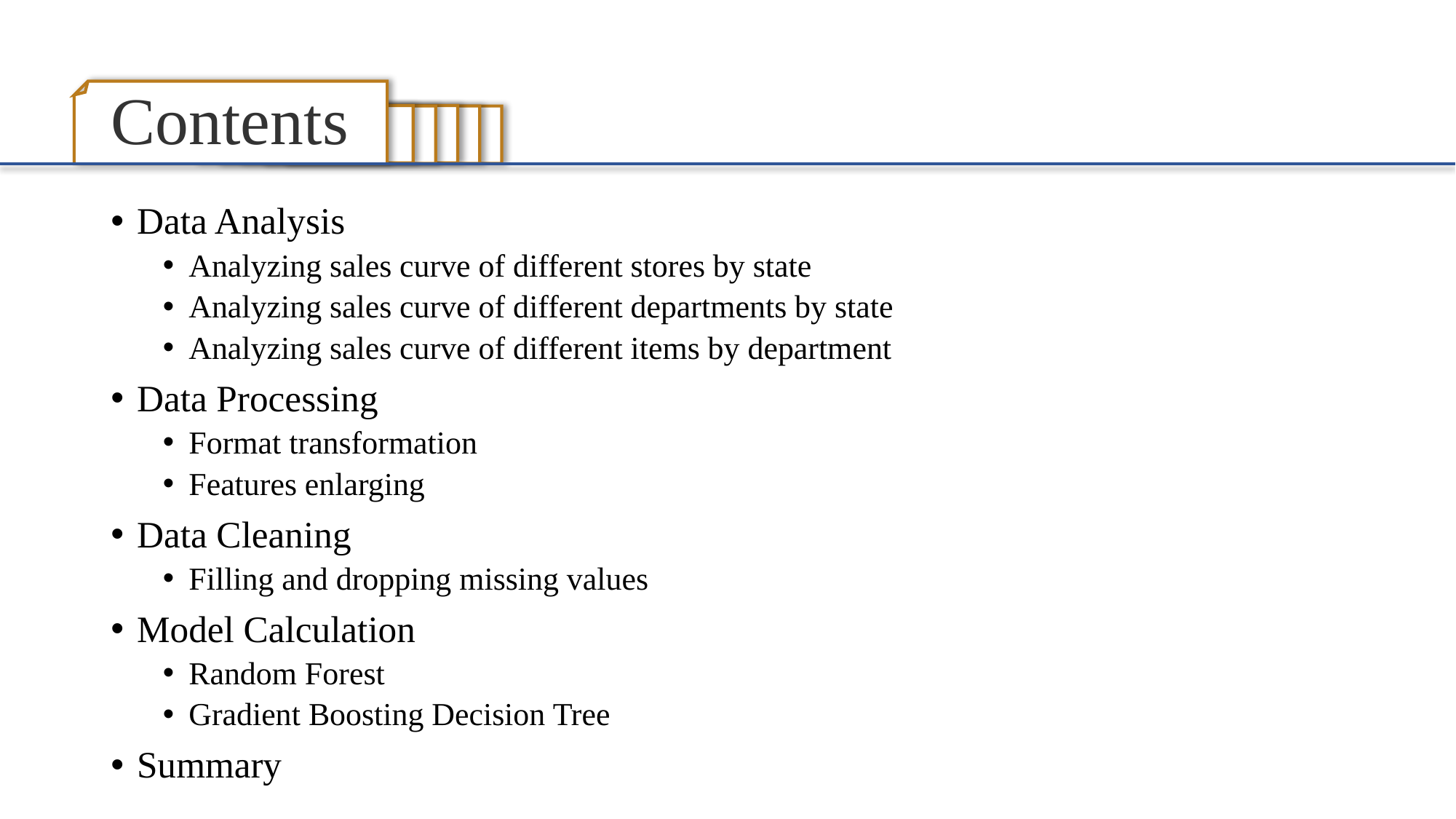

# Contents

Data Analysis
Analyzing sales curve of different stores by state
Analyzing sales curve of different departments by state
Analyzing sales curve of different items by department
Data Processing
Format transformation
Features enlarging
Data Cleaning
Filling and dropping missing values
Model Calculation
Random Forest
Gradient Boosting Decision Tree
Summary